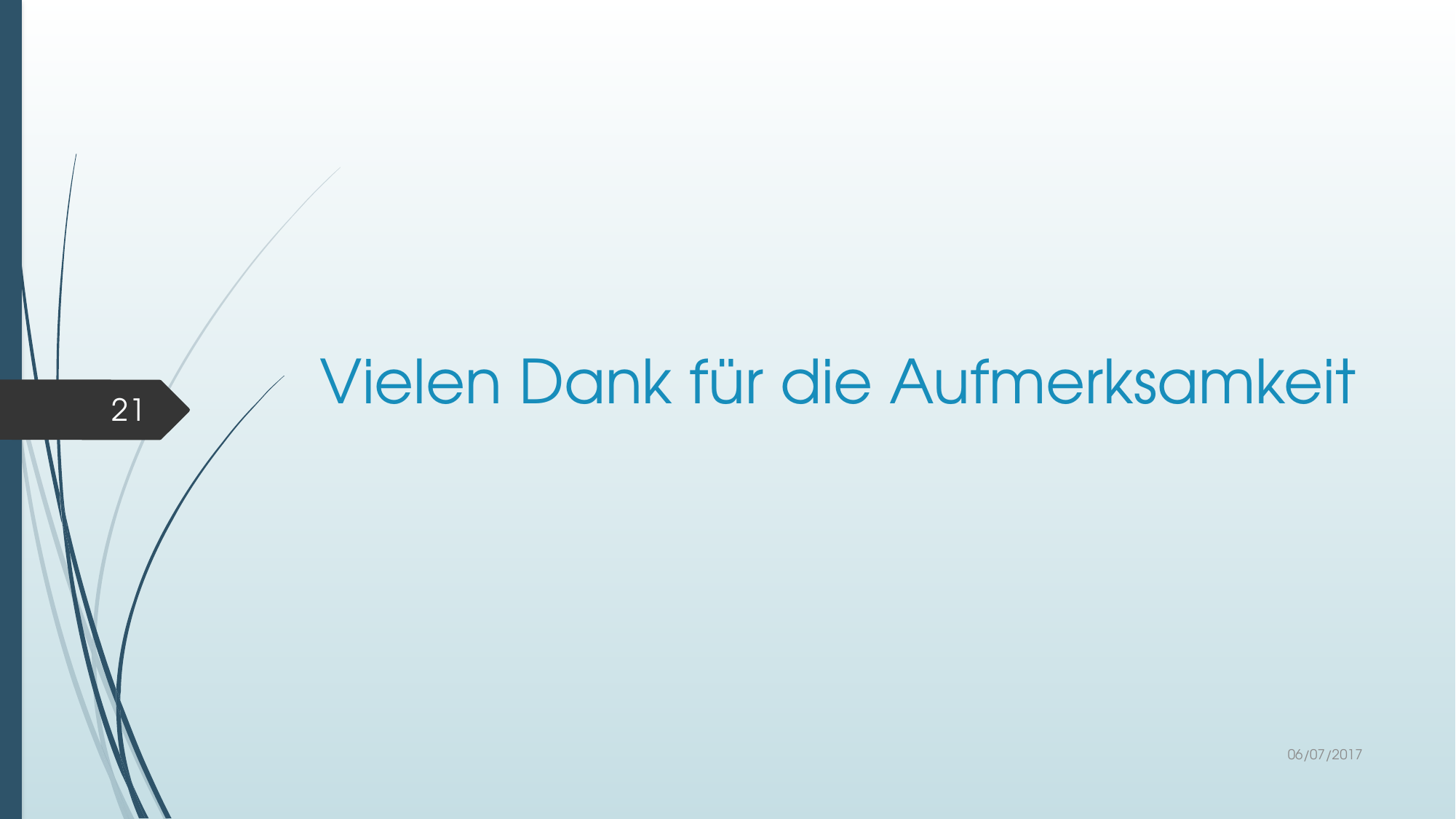

# Vielen Dank für die Aufmerksamkeit
21

06/07/2017